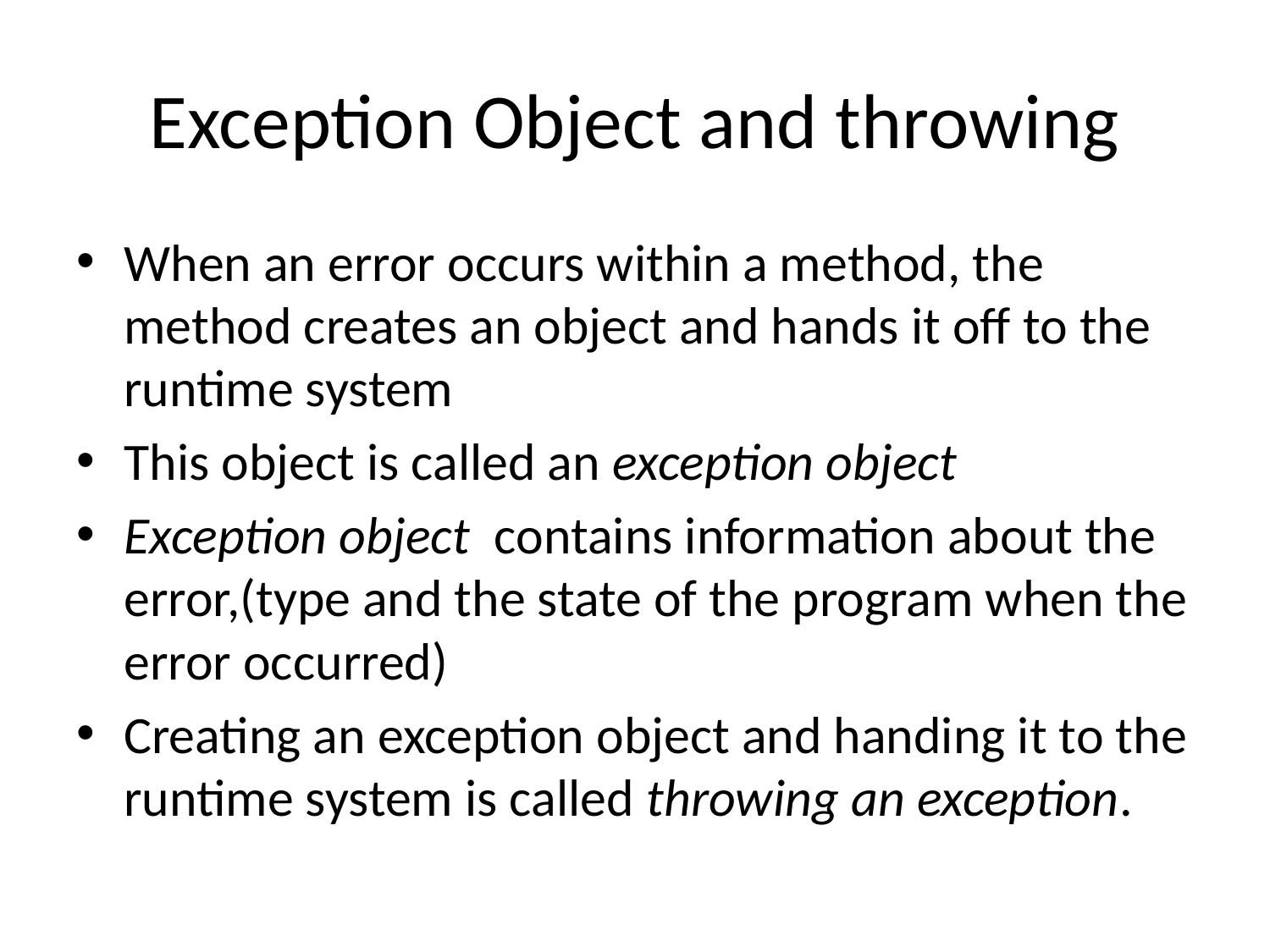

# Exception Object and throwing
When an error occurs within a method, the method creates an object and hands it off to the runtime system
This object is called an exception object
Exception object  contains information about the error,(type and the state of the program when the error occurred)
Creating an exception object and handing it to the runtime system is called throwing an exception.